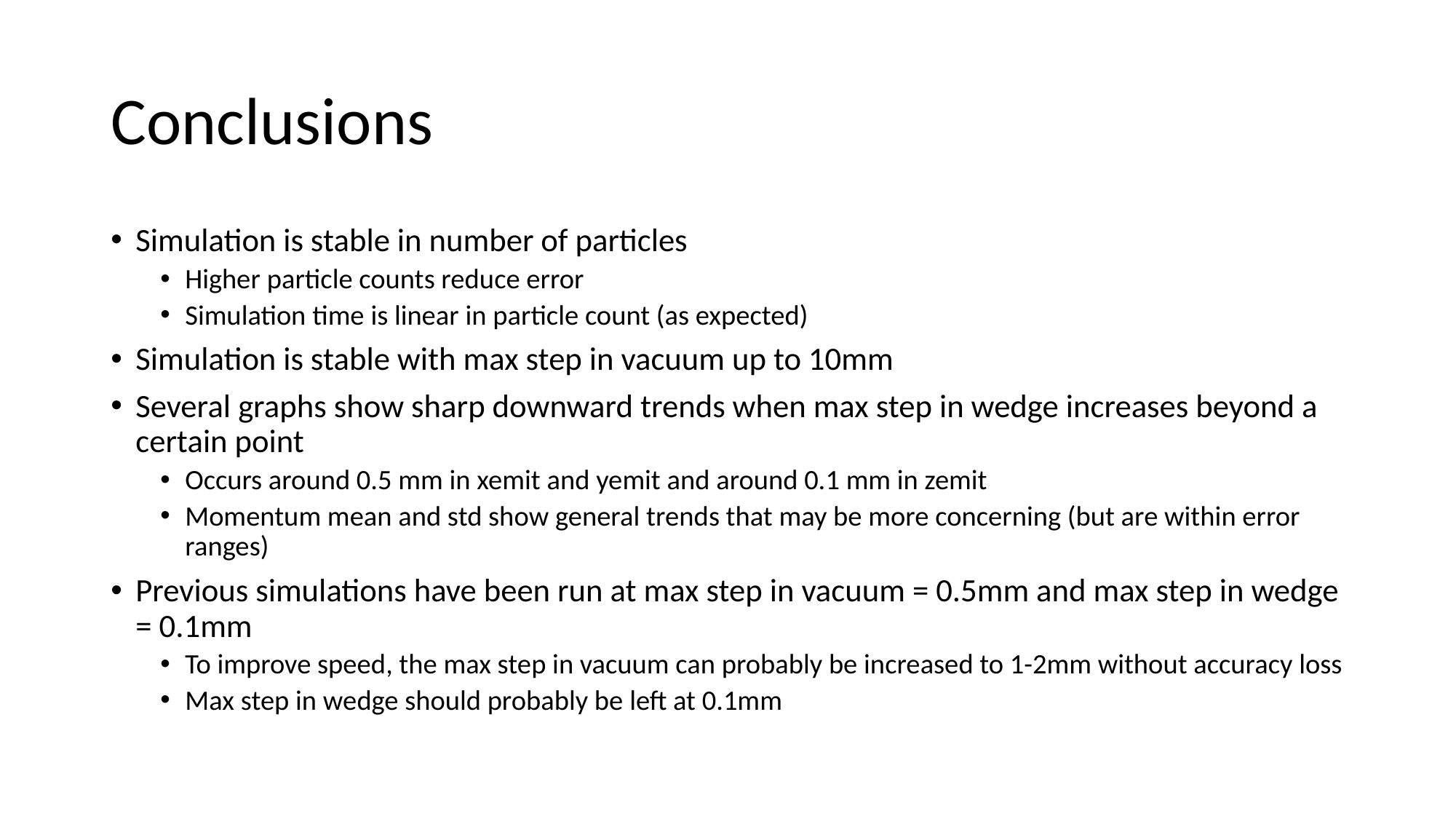

# Conclusions
Simulation is stable in number of particles
Higher particle counts reduce error
Simulation time is linear in particle count (as expected)
Simulation is stable with max step in vacuum up to 10mm
Several graphs show sharp downward trends when max step in wedge increases beyond a certain point
Occurs around 0.5 mm in xemit and yemit and around 0.1 mm in zemit
Momentum mean and std show general trends that may be more concerning (but are within error ranges)
Previous simulations have been run at max step in vacuum = 0.5mm and max step in wedge = 0.1mm
To improve speed, the max step in vacuum can probably be increased to 1-2mm without accuracy loss
Max step in wedge should probably be left at 0.1mm